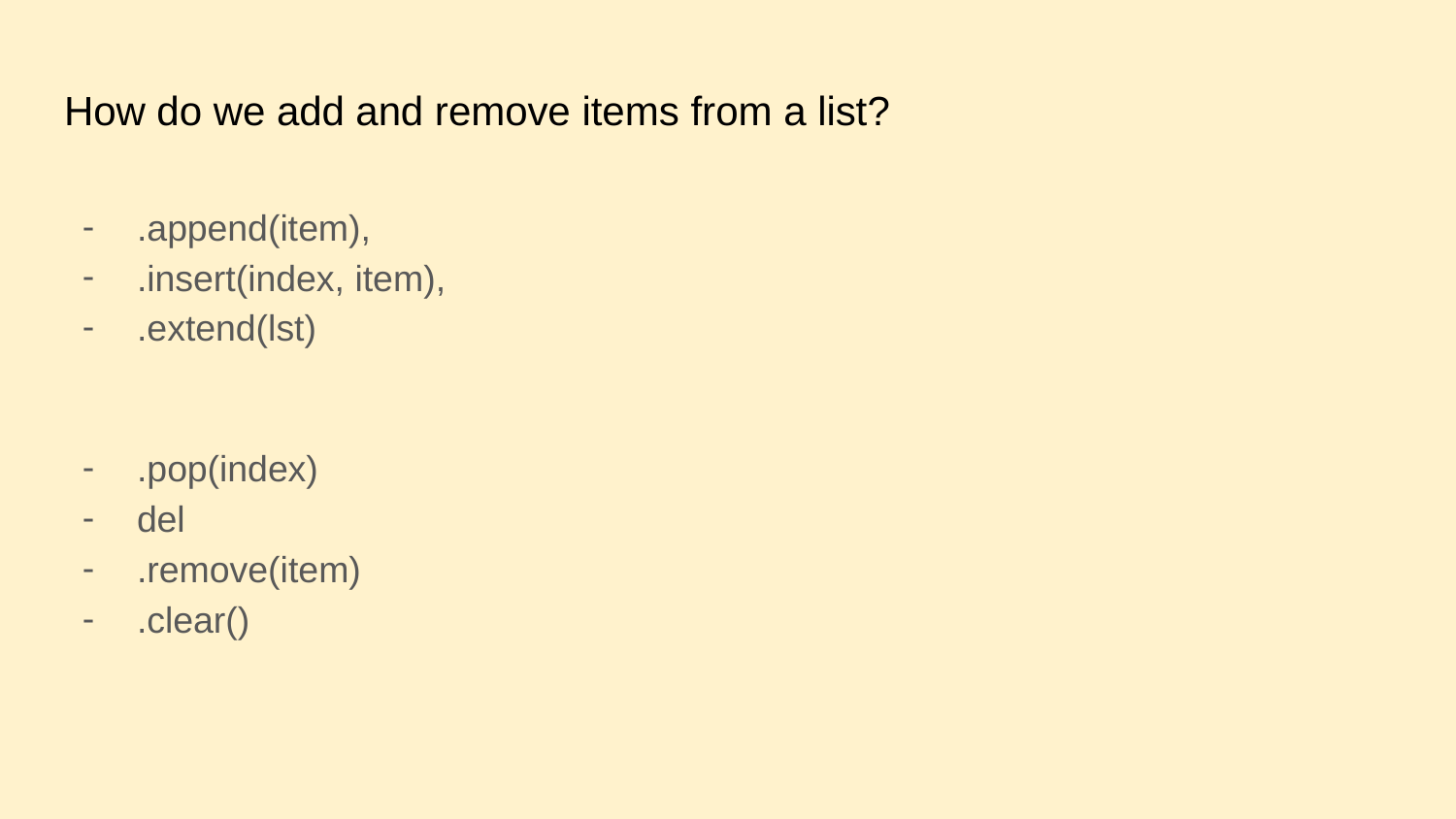

# How do we add and remove items from a list?
.append(item),
.insert(index, item),
.extend(lst)

.pop(index)
del
.remove(item)
.clear()